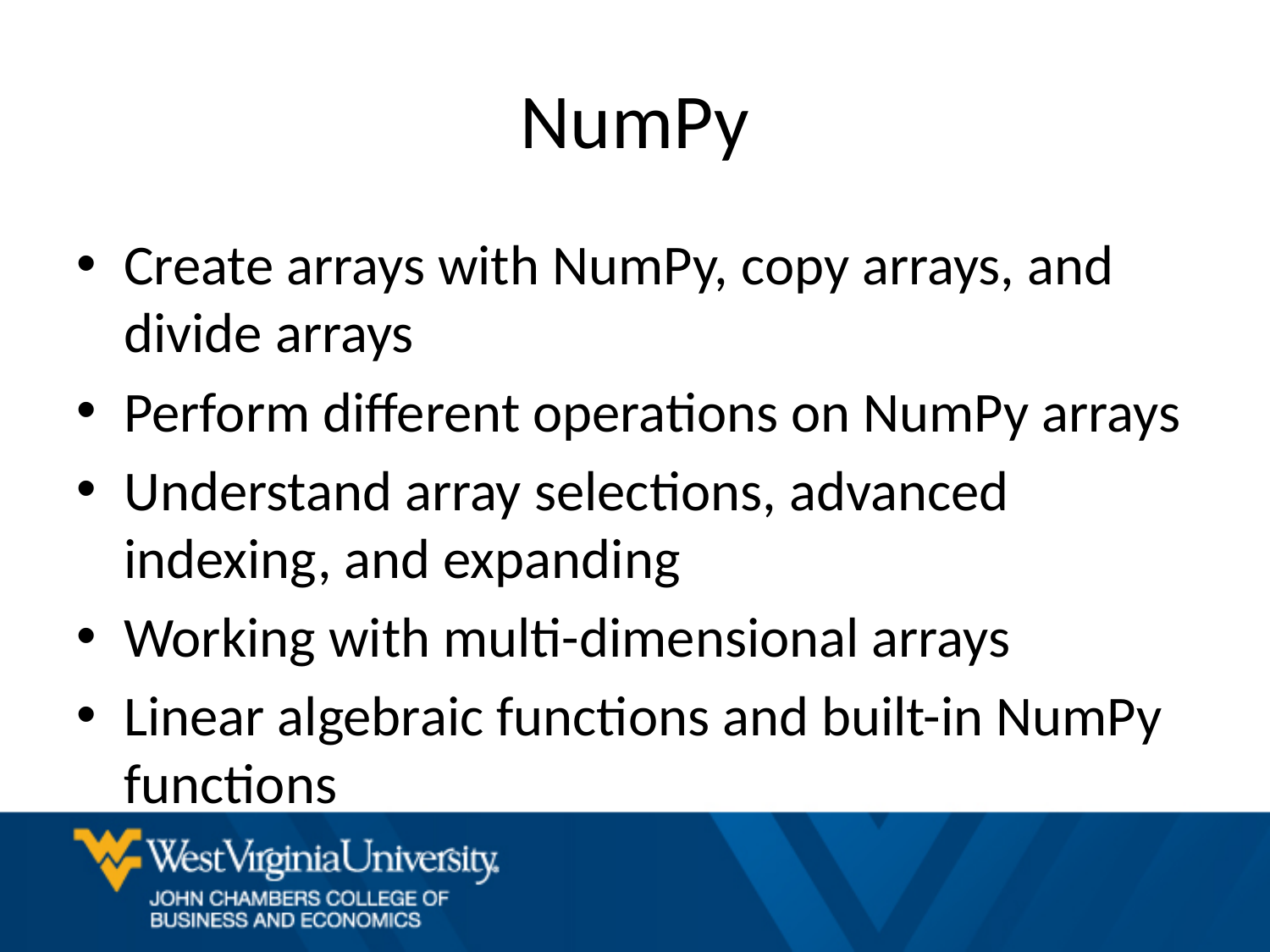

# NumPy
Create arrays with NumPy, copy arrays, and divide arrays
Perform different operations on NumPy arrays
Understand array selections, advanced indexing, and expanding
Working with multi-dimensional arrays
Linear algebraic functions and built-in NumPy functions